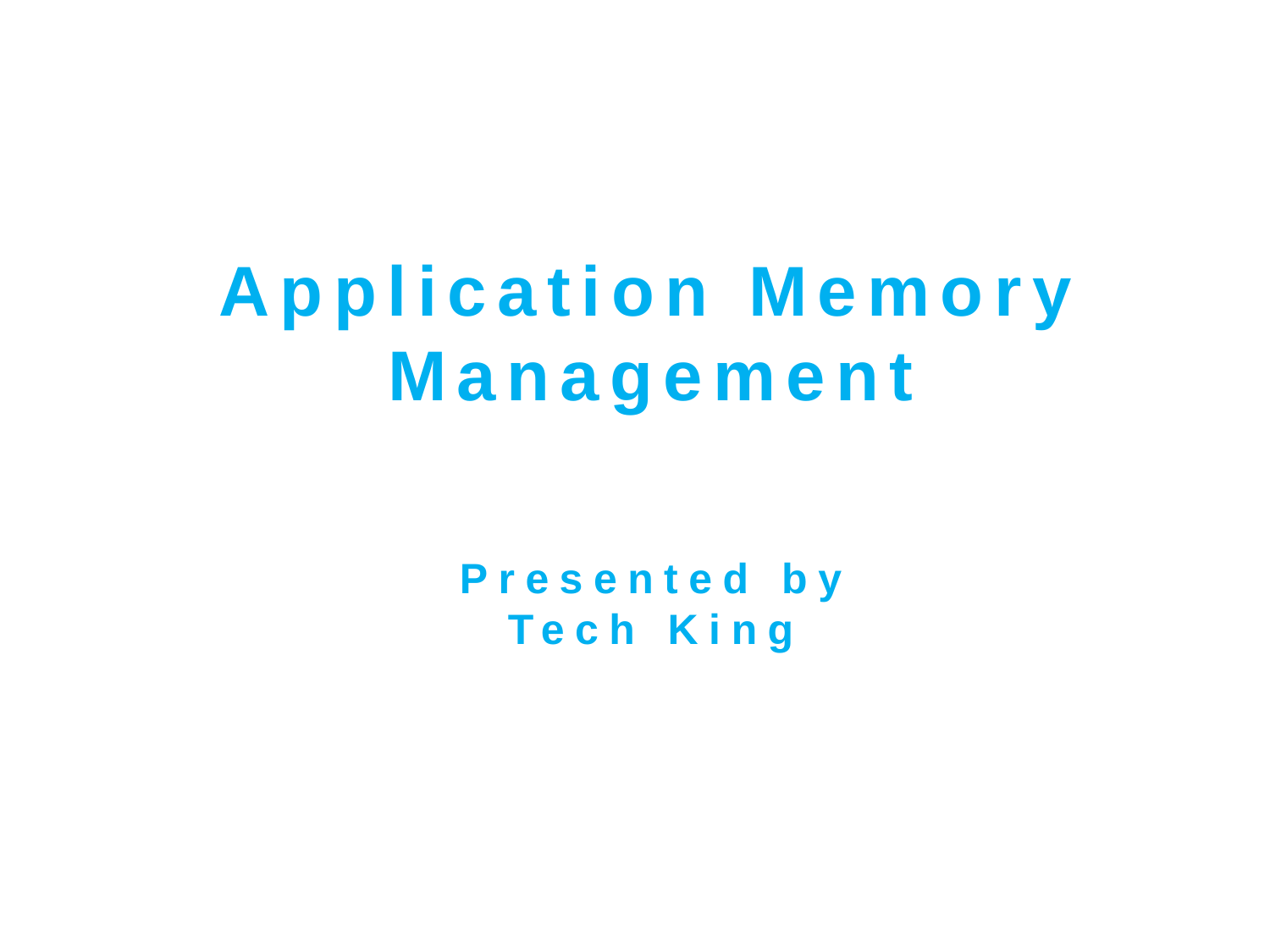

Application Memory Management
Presented by
Tech King